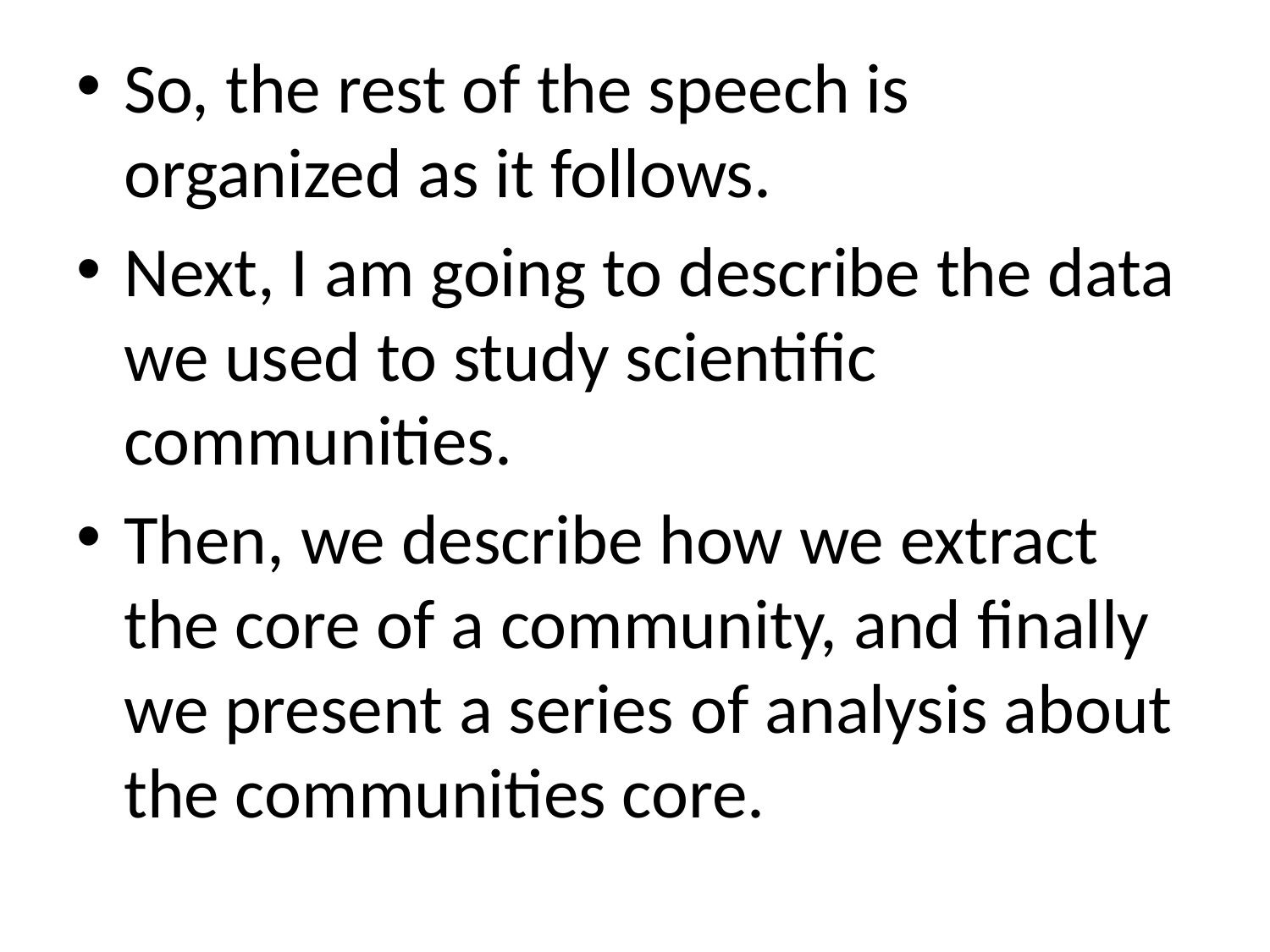

So, the rest of the speech is organized as it follows.
Next, I am going to describe the data we used to study scientific communities.
Then, we describe how we extract the core of a community, and finally we present a series of analysis about the communities core.